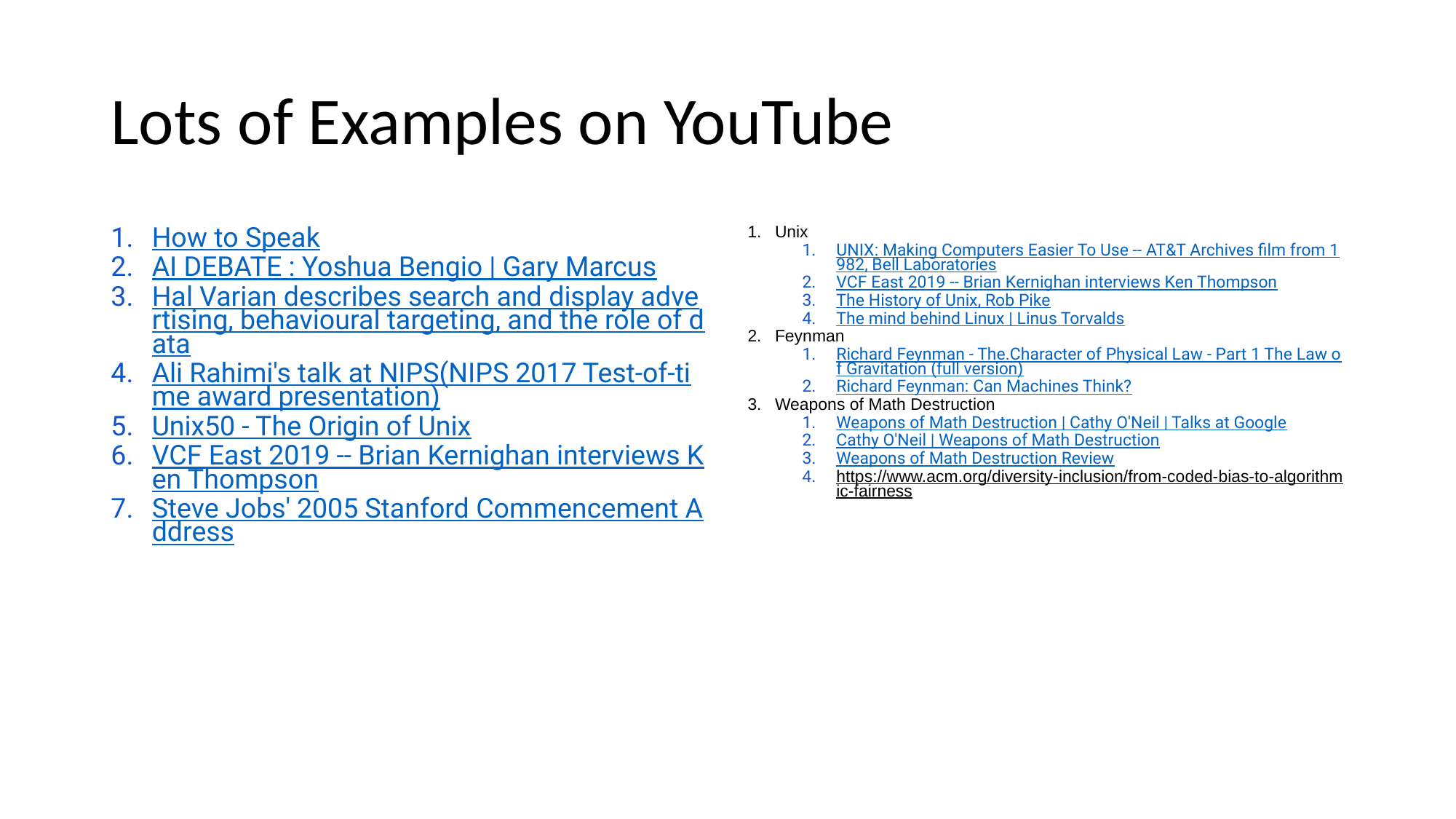

# Lots of Examples on YouTube
How to Speak
AI DEBATE : Yoshua Bengio | Gary Marcus
Hal Varian describes search and display advertising, behavioural targeting, and the role of data
Ali Rahimi's talk at NIPS(NIPS 2017 Test-of-time award presentation)
Unix50 - The Origin of Unix
VCF East 2019 -- Brian Kernighan interviews Ken Thompson
Steve Jobs' 2005 Stanford Commencement Address
Unix
UNIX: Making Computers Easier To Use -- AT&T Archives film from 1982, Bell Laboratories
VCF East 2019 -- Brian Kernighan interviews Ken Thompson
The History of Unix, Rob Pike
The mind behind Linux | Linus Torvalds
Feynman
Richard Feynman - The.Character of Physical Law - Part 1 The Law of Gravitation (full version)
Richard Feynman: Can Machines Think?
Weapons of Math Destruction
Weapons of Math Destruction | Cathy O'Neil | Talks at Google
Cathy O'Neil | Weapons of Math Destruction
Weapons of Math Destruction Review
https://www.acm.org/diversity-inclusion/from-coded-bias-to-algorithmic-fairness